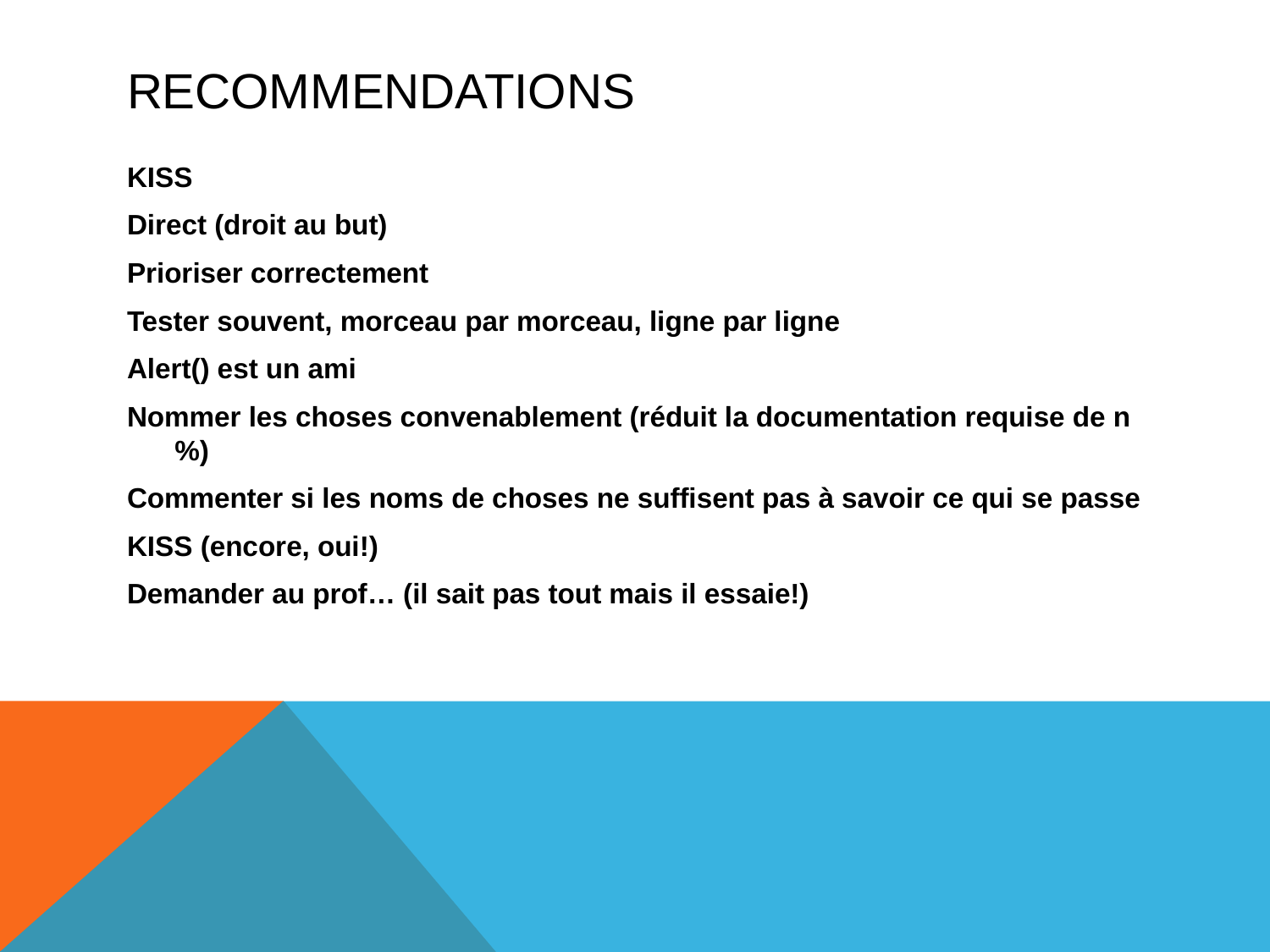

# recommendations
KISS
Direct (droit au but)
Prioriser correctement
Tester souvent, morceau par morceau, ligne par ligne
Alert() est un ami
Nommer les choses convenablement (réduit la documentation requise de n%)
Commenter si les noms de choses ne suffisent pas à savoir ce qui se passe
KISS (encore, oui!)
Demander au prof… (il sait pas tout mais il essaie!)